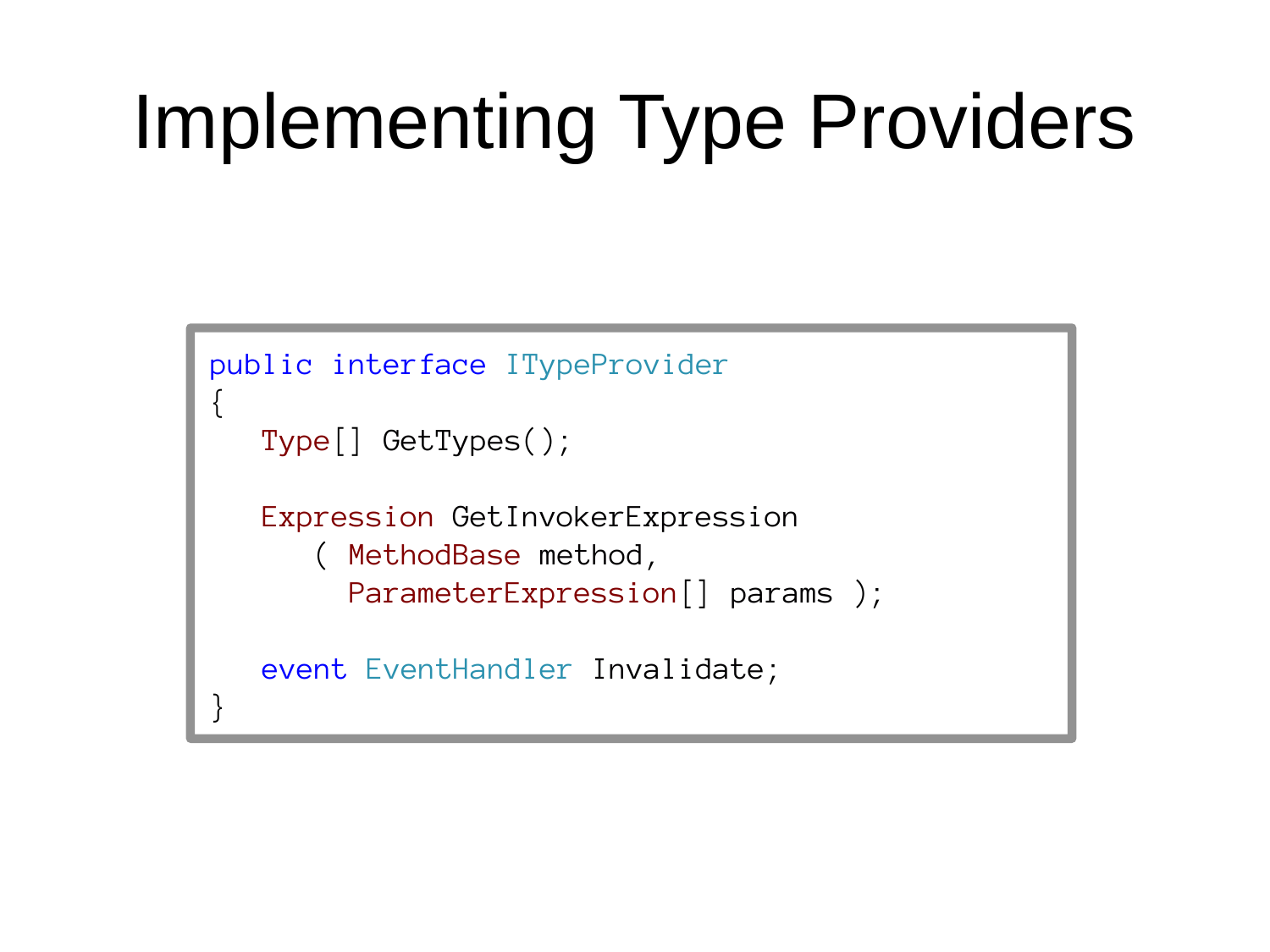

# Implementing Type Providers

public interface ITypeProvider
{
   Type[] GetTypes();

   Expression GetInvokerExpression
      ( MethodBase method,
        ParameterExpression[] params );

   event EventHandler Invalidate;
}